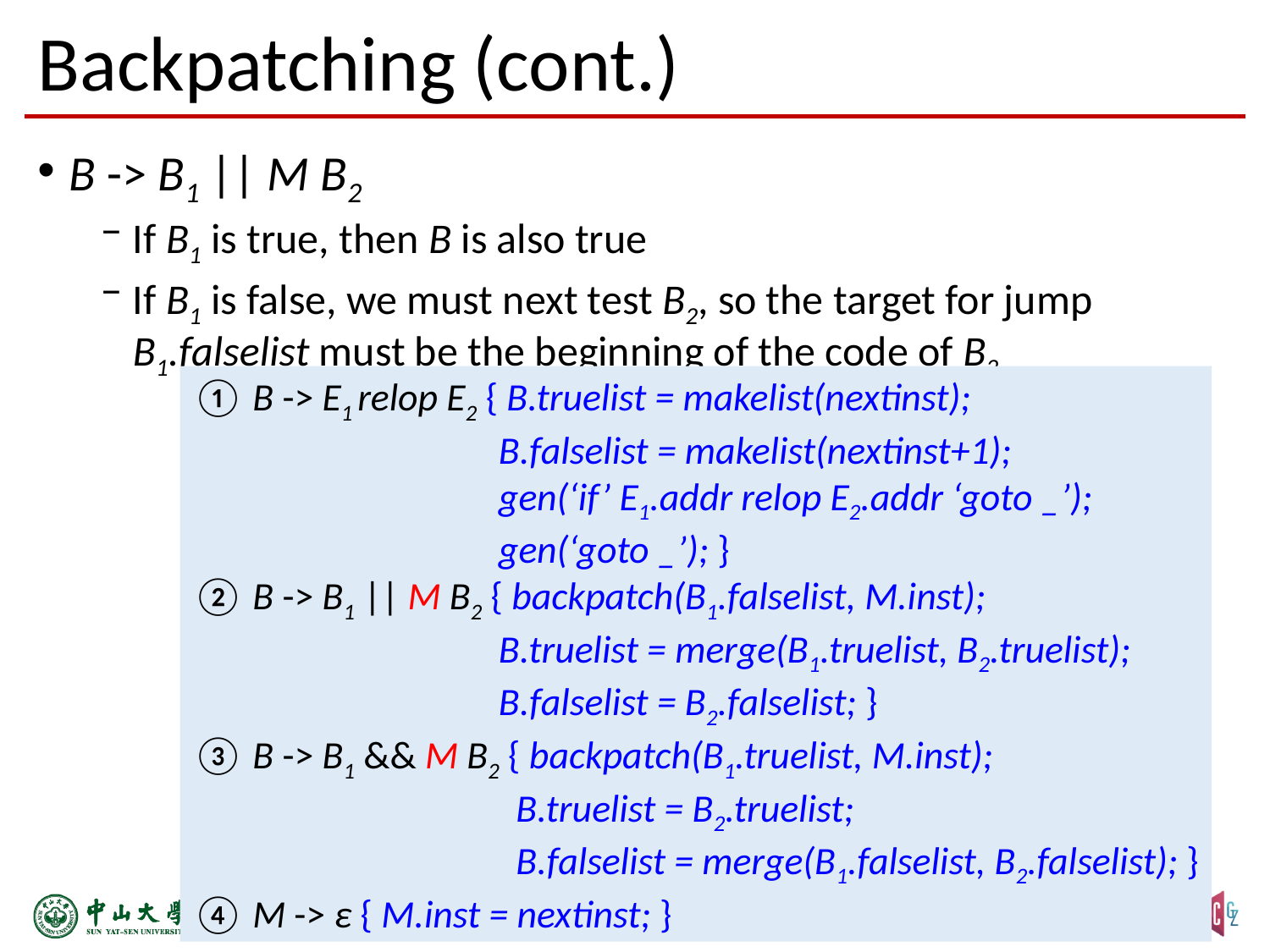

# Backpatching (cont.)
B -> B1 || M B2
If B1 is true, then B is also true
If B1 is false, we must next test B2, so the target for jump B1.falselist must be the beginning of the code of B2
① B -> E1 relop E2 { B.truelist = makelist(nextinst);
	            	      B.falselist = makelist(nextinst+1);
	             	      gen(‘if’ E1.addr relop E2.addr ‘goto _’);
	             	      gen(‘goto _’); }
② B -> B1 || M B2 { backpatch(B1.falselist, M.inst);
		      B.truelist = merge(B1.truelist, B2.truelist);
		      B.falselist = B2.falselist; }
③ B -> B1 && M B2 { backpatch(B1.truelist, M.inst);
		        B.truelist = B2.truelist;
		        B.falselist = merge(B1.falselist, B2.falselist); }
④ M -> ε { M.inst = nextinst; }
15